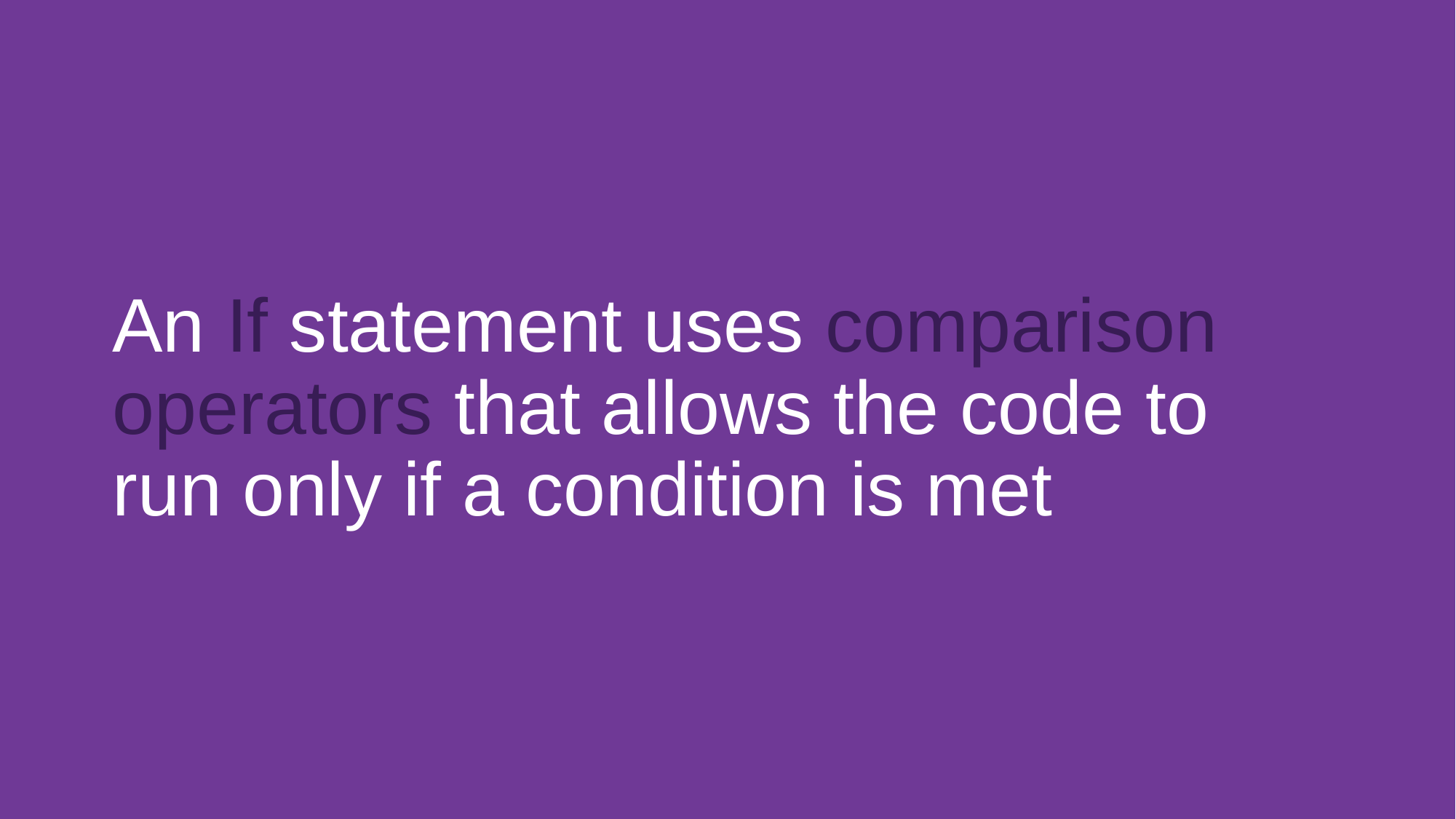

An If statement uses comparison operators that allows the code to run only if a condition is met